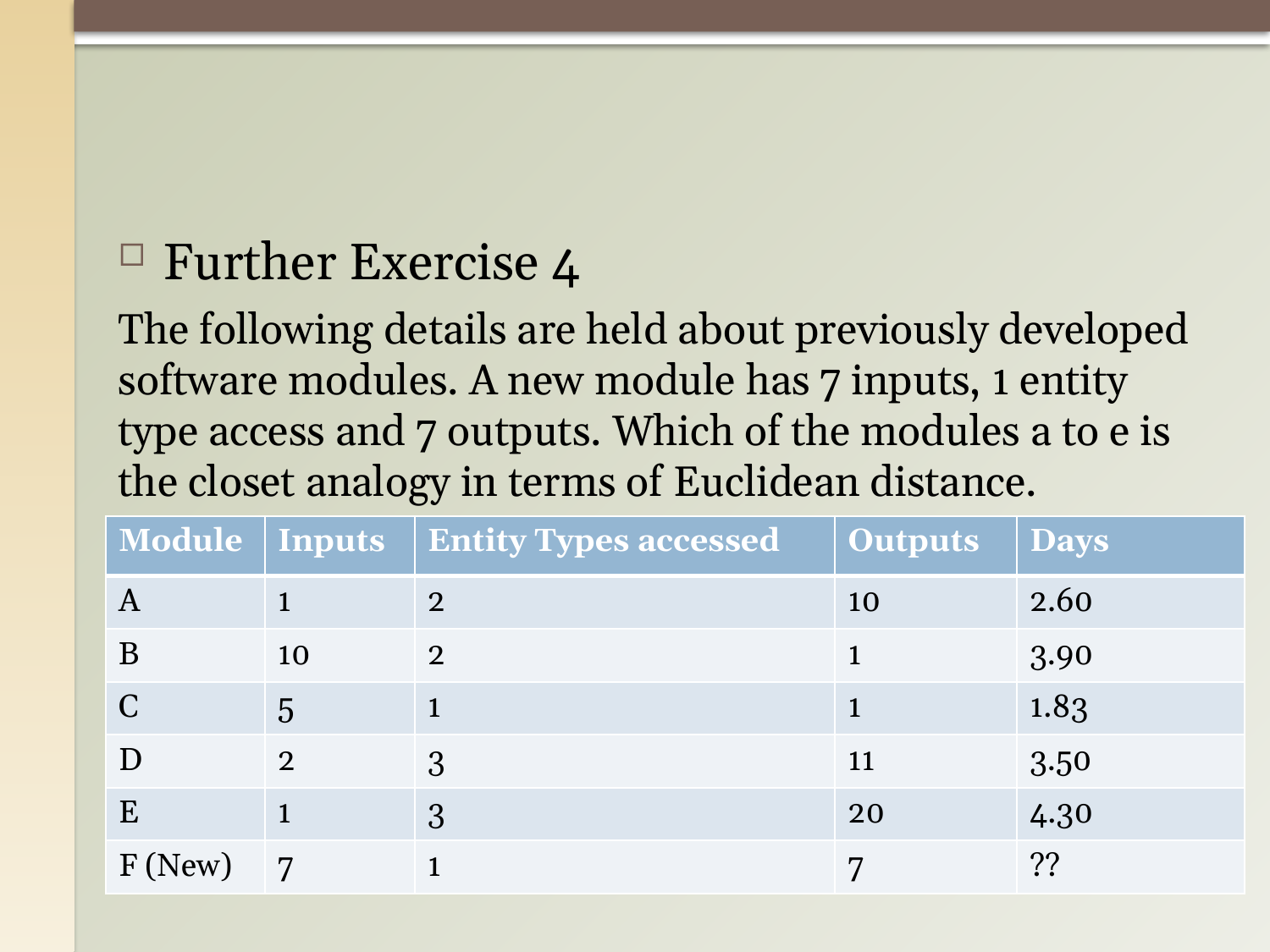

#
Further Exercise 4
The following details are held about previously developed software modules. A new module has 7 inputs, 1 entity type access and 7 outputs. Which of the modules a to e is the closet analogy in terms of Euclidean distance.

| Module | Inputs | Entity Types accessed | Outputs | Days |
| --- | --- | --- | --- | --- |
| A | 1 | 2 | 10 | 2.60 |
| B | 10 | 2 | 1 | 3.90 |
| C | 5 | 1 | 1 | 1.83 |
| D | 2 | 3 | 11 | 3.50 |
| E | 1 | 3 | 20 | 4.30 |
| F (New) | 7 | 1 | 7 | ?? |